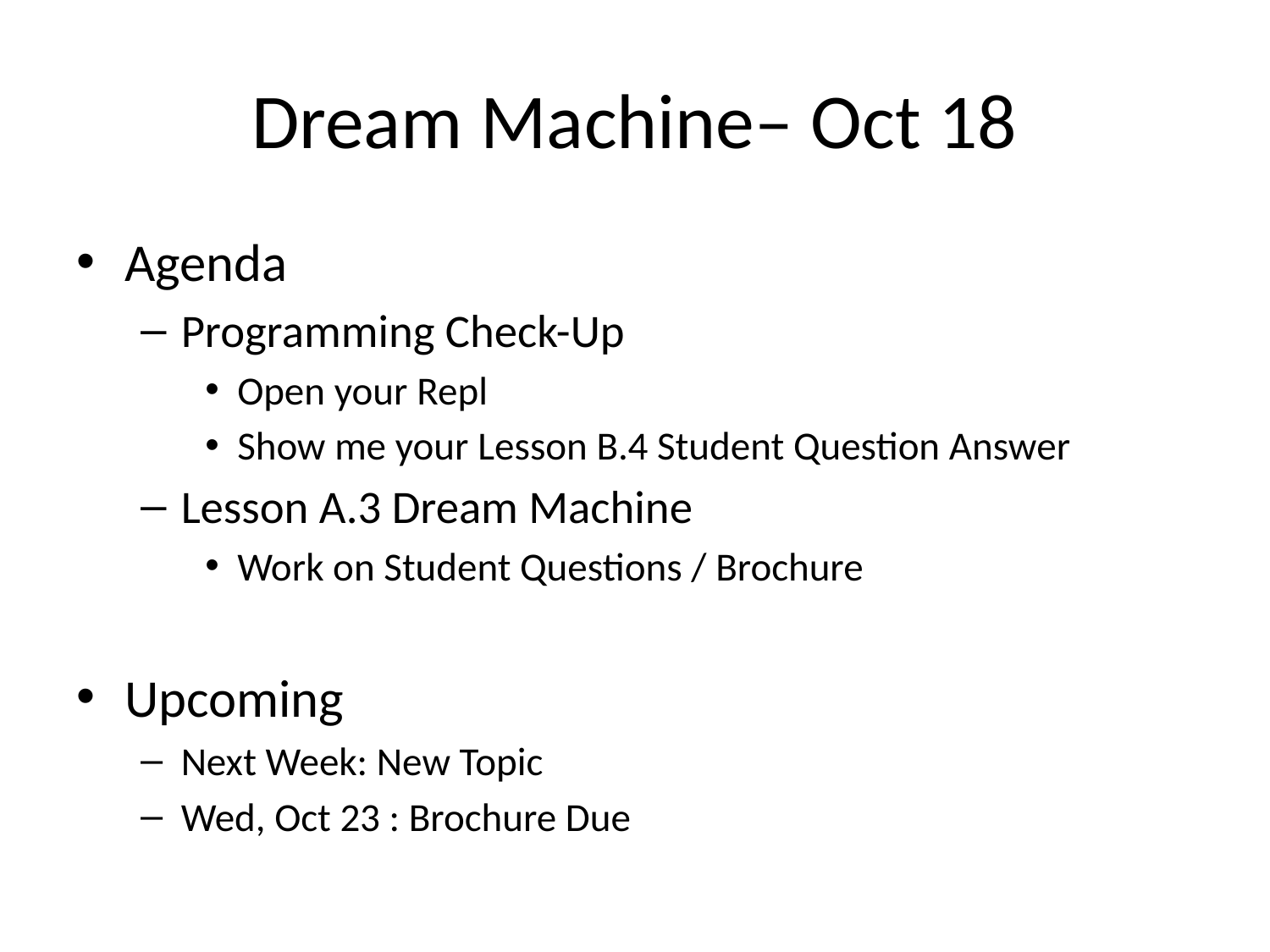

# Dream Machine– Oct 18
Agenda
Programming Check-Up
Open your Repl
Show me your Lesson B.4 Student Question Answer
Lesson A.3 Dream Machine
Work on Student Questions / Brochure

Upcoming
Next Week: New Topic
Wed, Oct 23 : Brochure Due